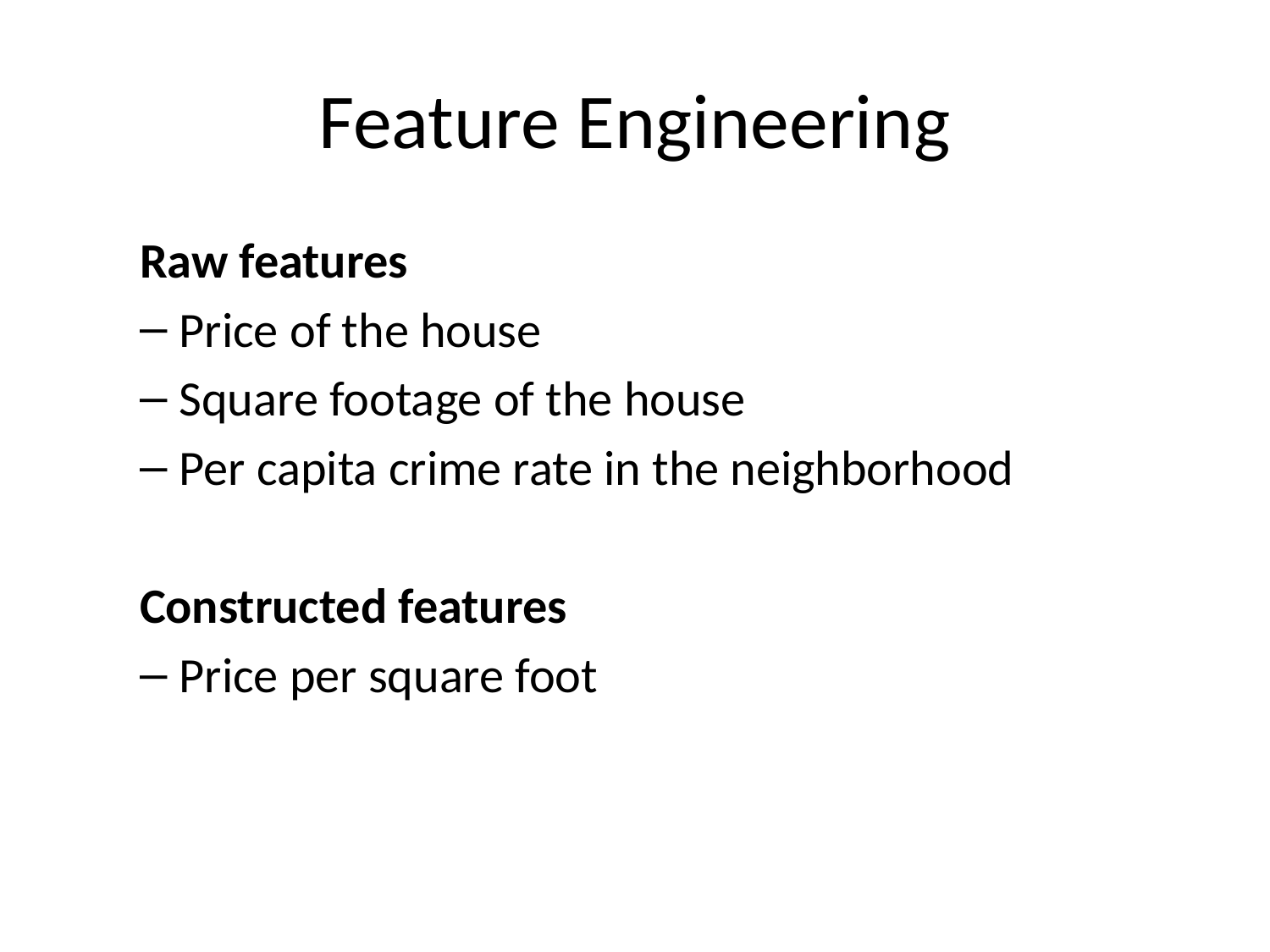

# Feature Engineering
Raw features
Price of the house
Square footage of the house
Per capita crime rate in the neighborhood

Constructed features
Price per square foot